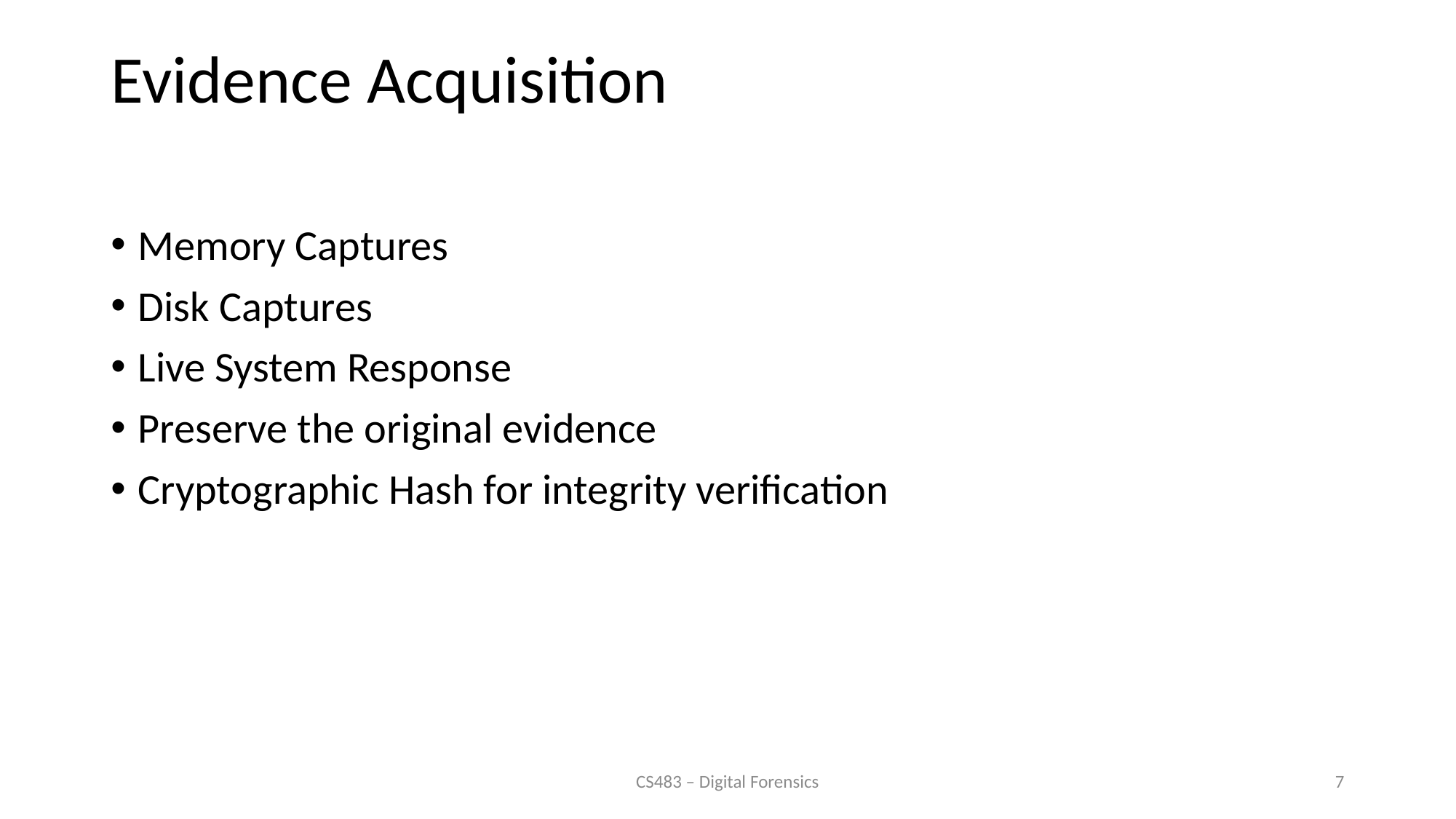

# Evidence Acquisition
Memory Captures
Disk Captures
Live System Response
Preserve the original evidence
Cryptographic Hash for integrity verification
CS483 – Digital Forensics
7